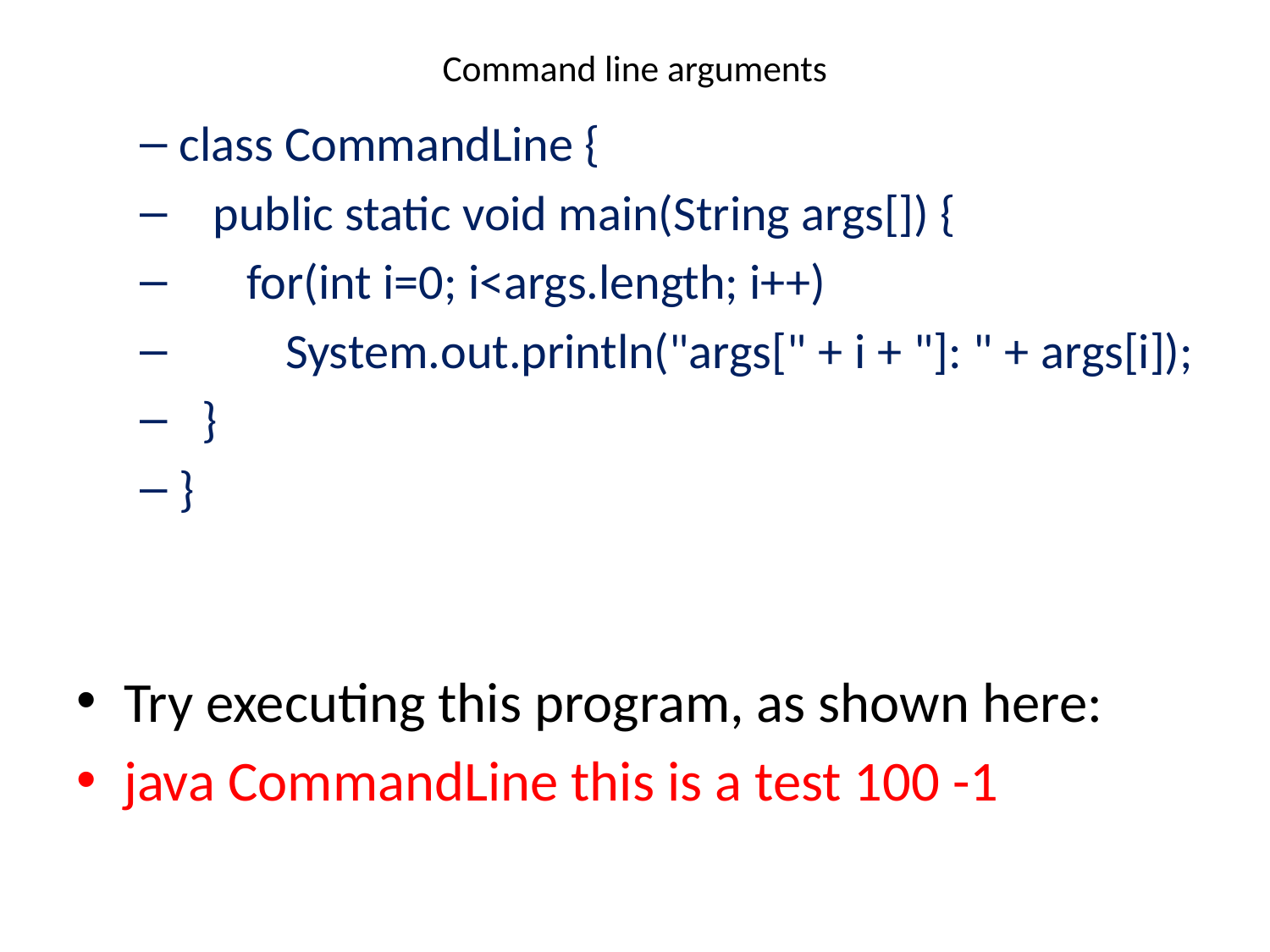

# Command line arguments
class CommandLine {
   public static void main(String args[]) {
      for(int i=0; i<args.length; i++)
         System.out.println("args[" + i + "]: " + args[i]);
  }
}

Try executing this program, as shown here:
java CommandLine this is a test 100 -1